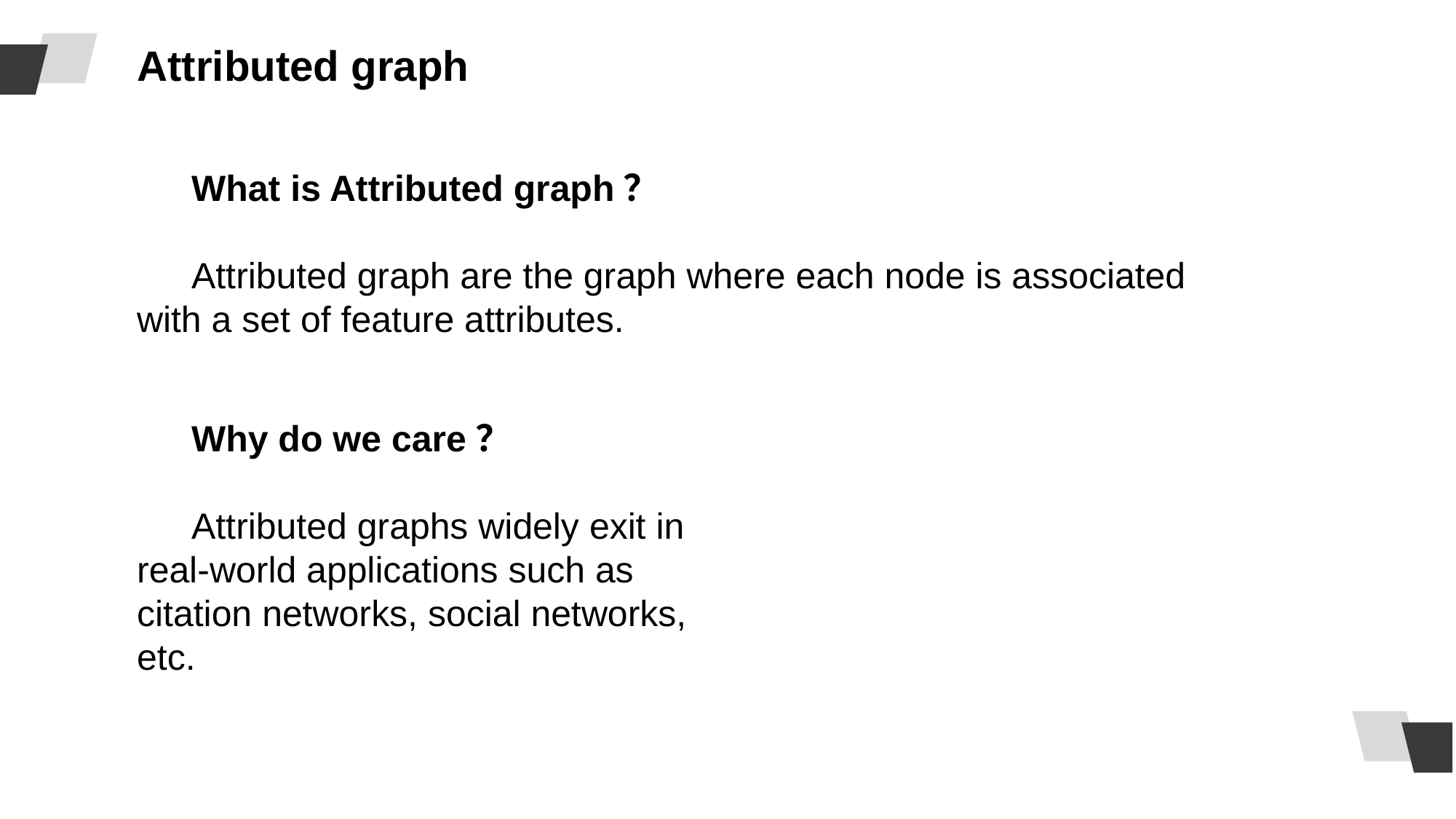

Attributed graph
What is Attributed graph？

Attributed graph are the graph where each node is associated with a set of feature attributes.
Why do we care？

Attributed graphs widely exit in real-world applications such as citation networks, social networks, etc.